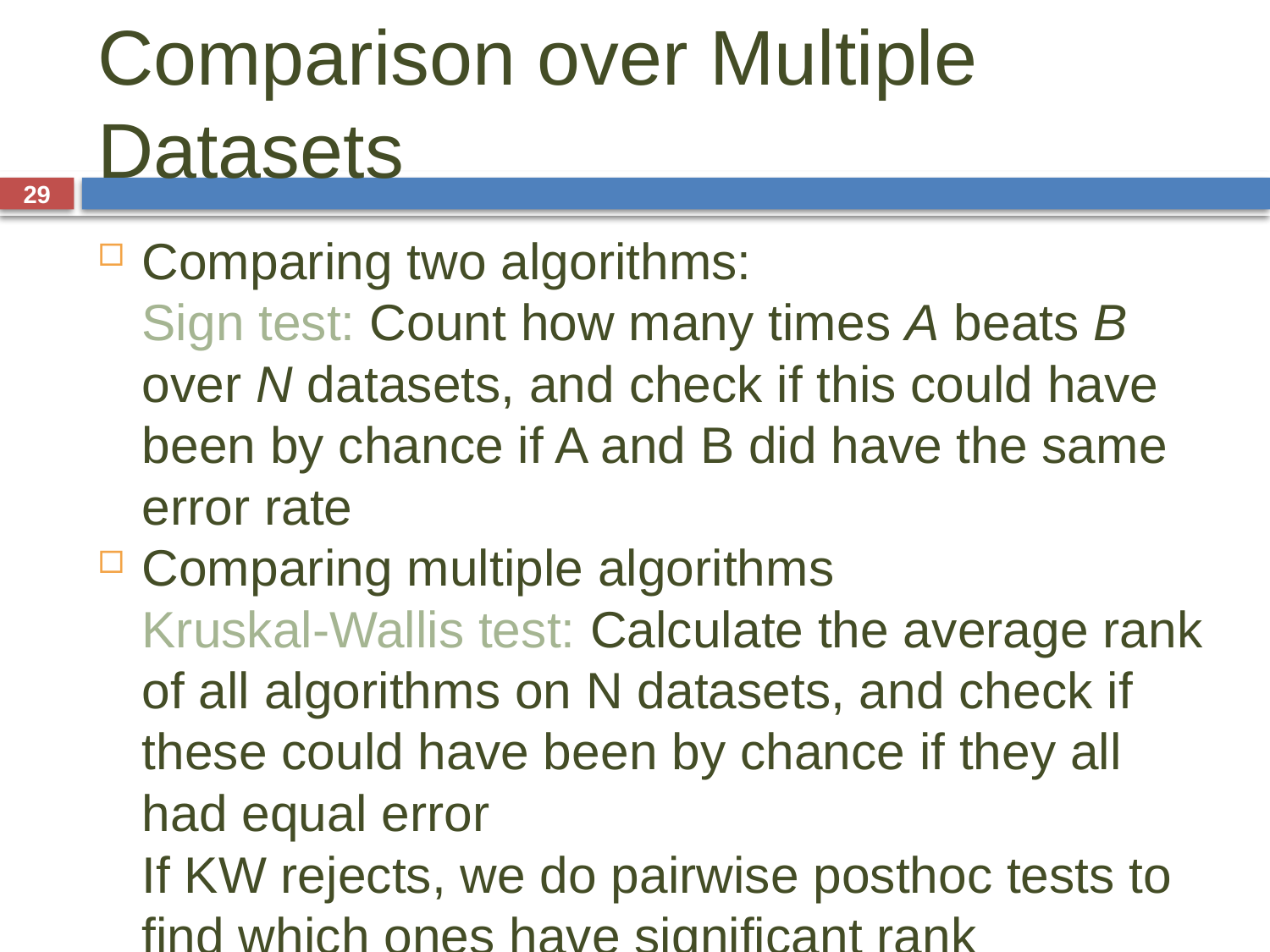

Comparison over Multiple Datasets
29
Comparing two algorithms:
	Sign test: Count how many times A beats B over N datasets, and check if this could have been by chance if A and B did have the same error rate
Comparing multiple algorithms
	Kruskal-Wallis test: Calculate the average rank of all algorithms on N datasets, and check if these could have been by chance if they all had equal error
	If KW rejects, we do pairwise posthoc tests to find which ones have significant rank difference